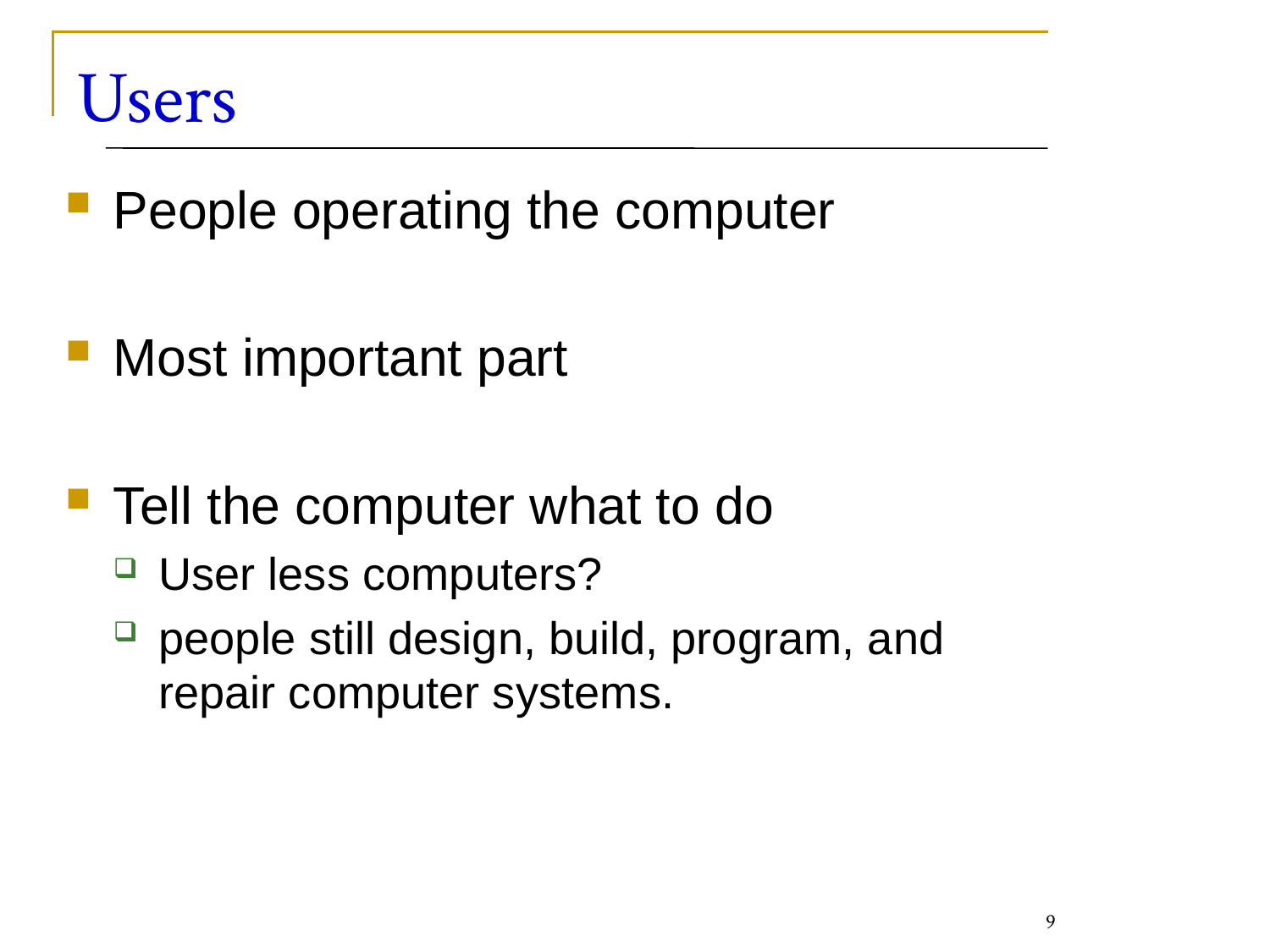

# Users
People operating the computer

Most important part

Tell the computer what to do
User less computers?
people still design, build, program, and repair computer systems.
9